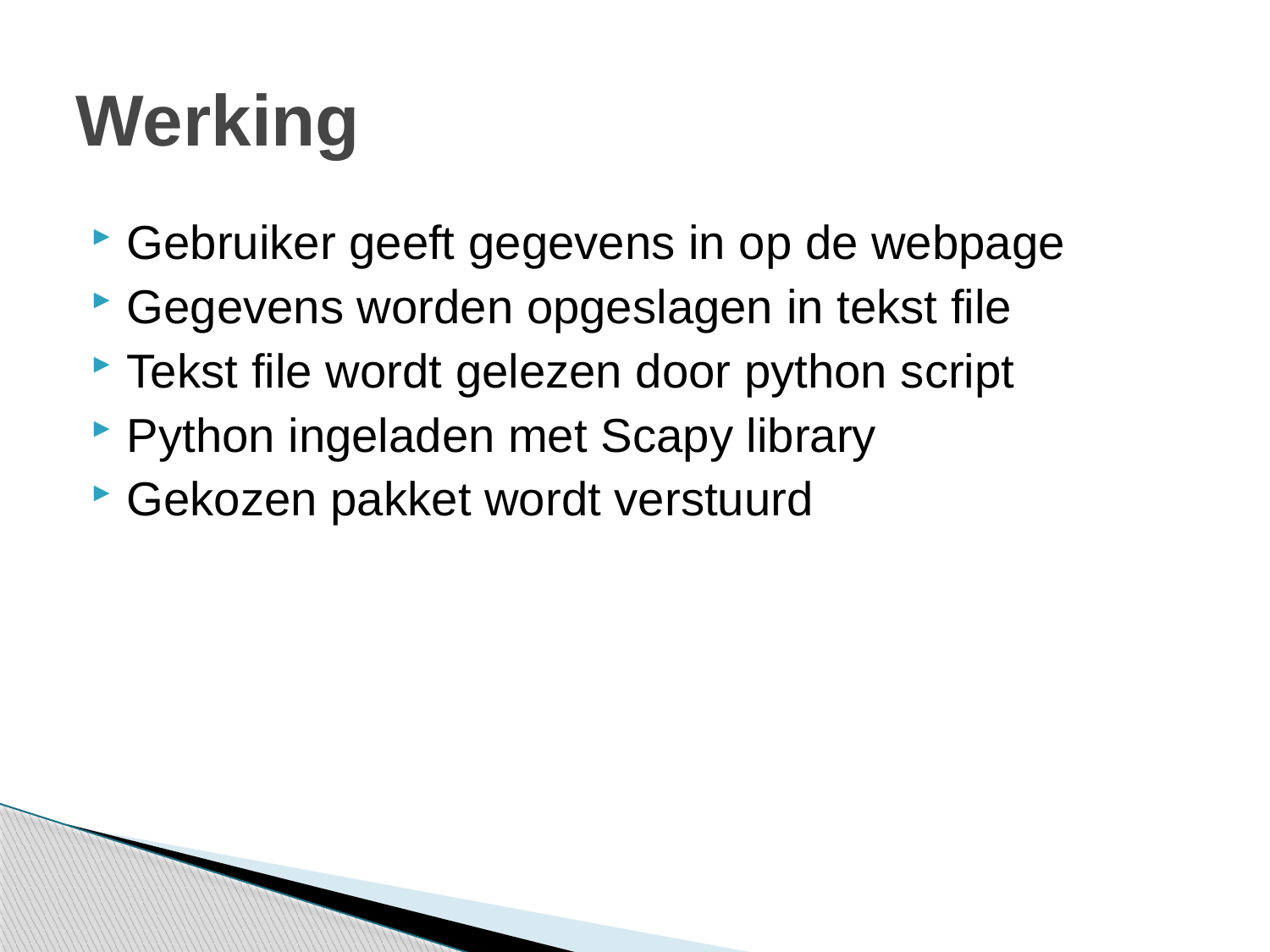

# Werking
Gebruiker geeft gegevens in op de webpage
Gegevens worden opgeslagen in tekst file
Tekst file wordt gelezen door python script
Python ingeladen met Scapy library
Gekozen pakket wordt verstuurd